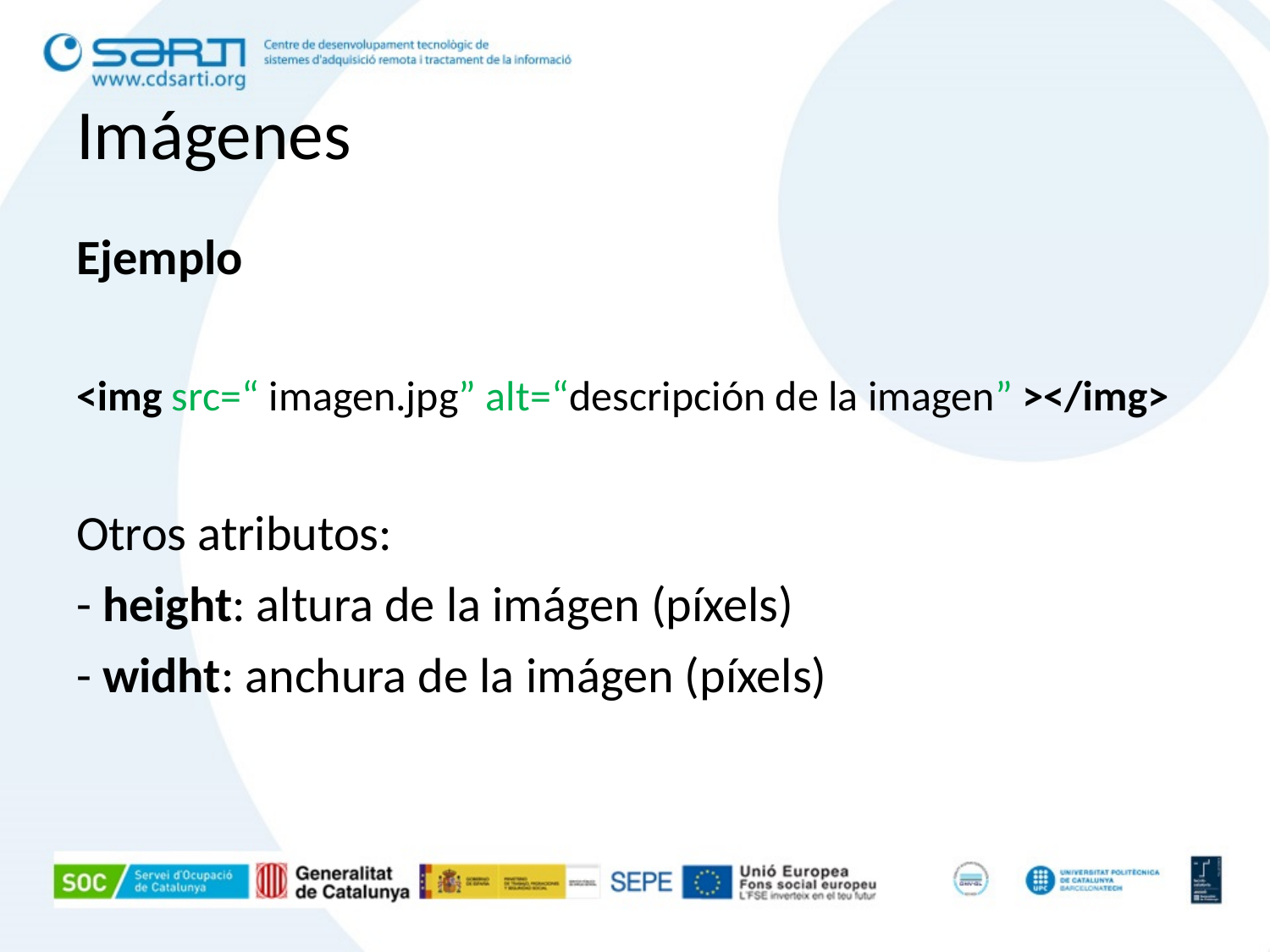

# Imágenes
Ejemplo

<img src=“ imagen.jpg” alt=“descripción de la imagen” ></img>

Otros atributos:
- height: altura de la imágen (píxels)
- widht: anchura de la imágen (píxels)